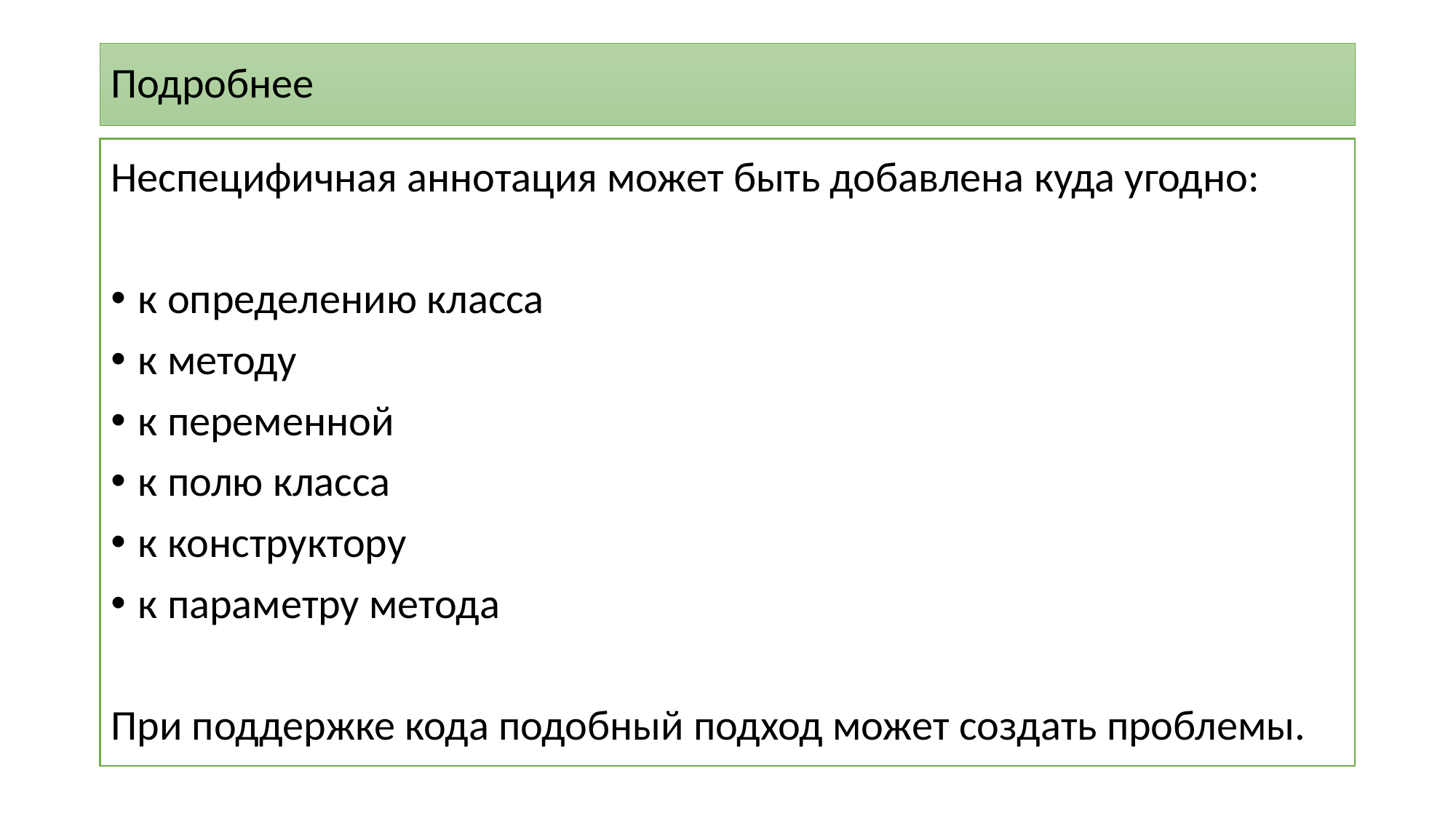

# Подробнее
Неспецифичная аннотация может быть добавлена куда угодно:

к определению класса
к методу
к переменной
к полю класса
к конструктору
к параметру метода

При поддержке кода подобный подход может создать проблемы.